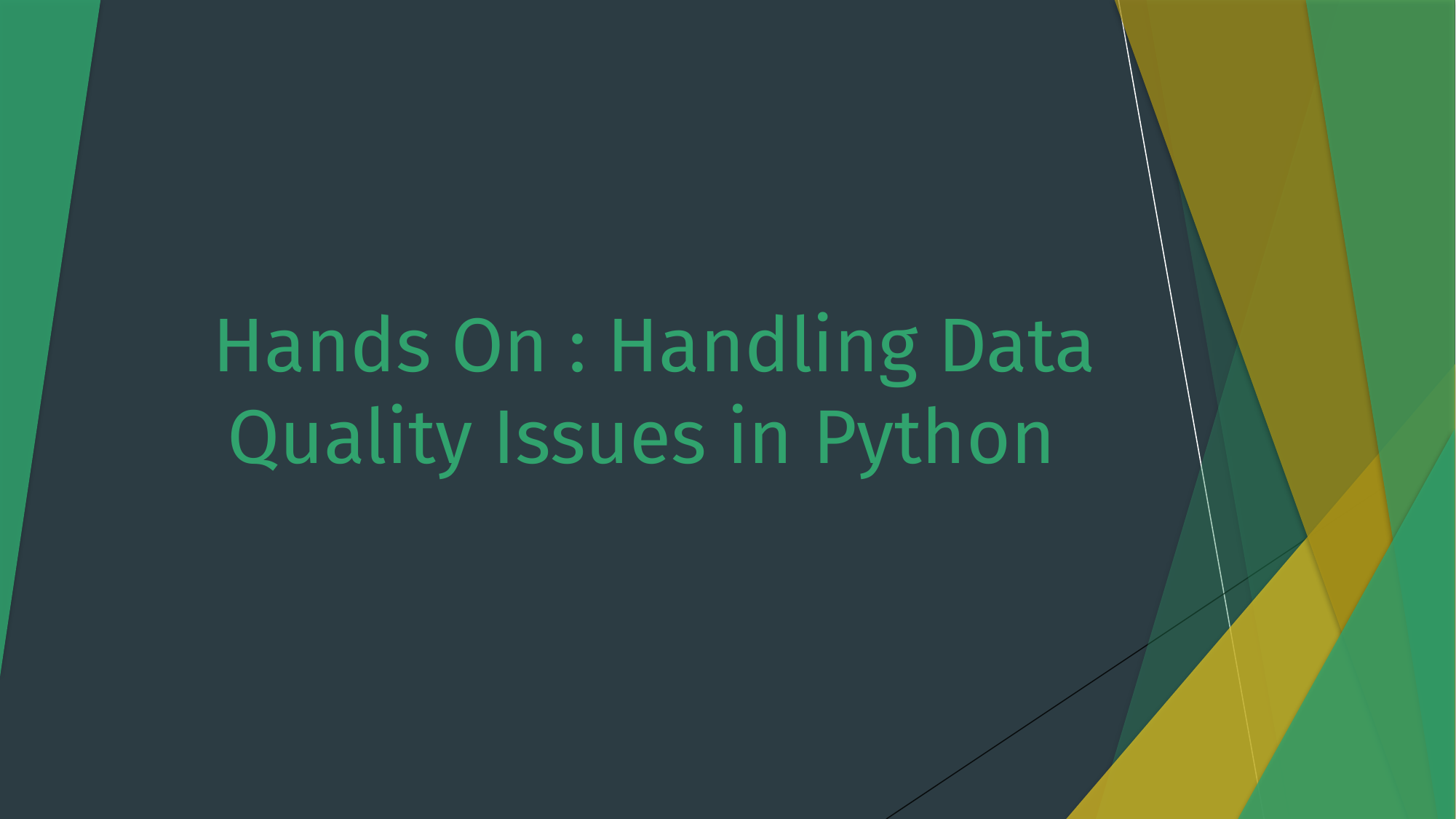

# Hands On : Handling Data Quality Issues in Python